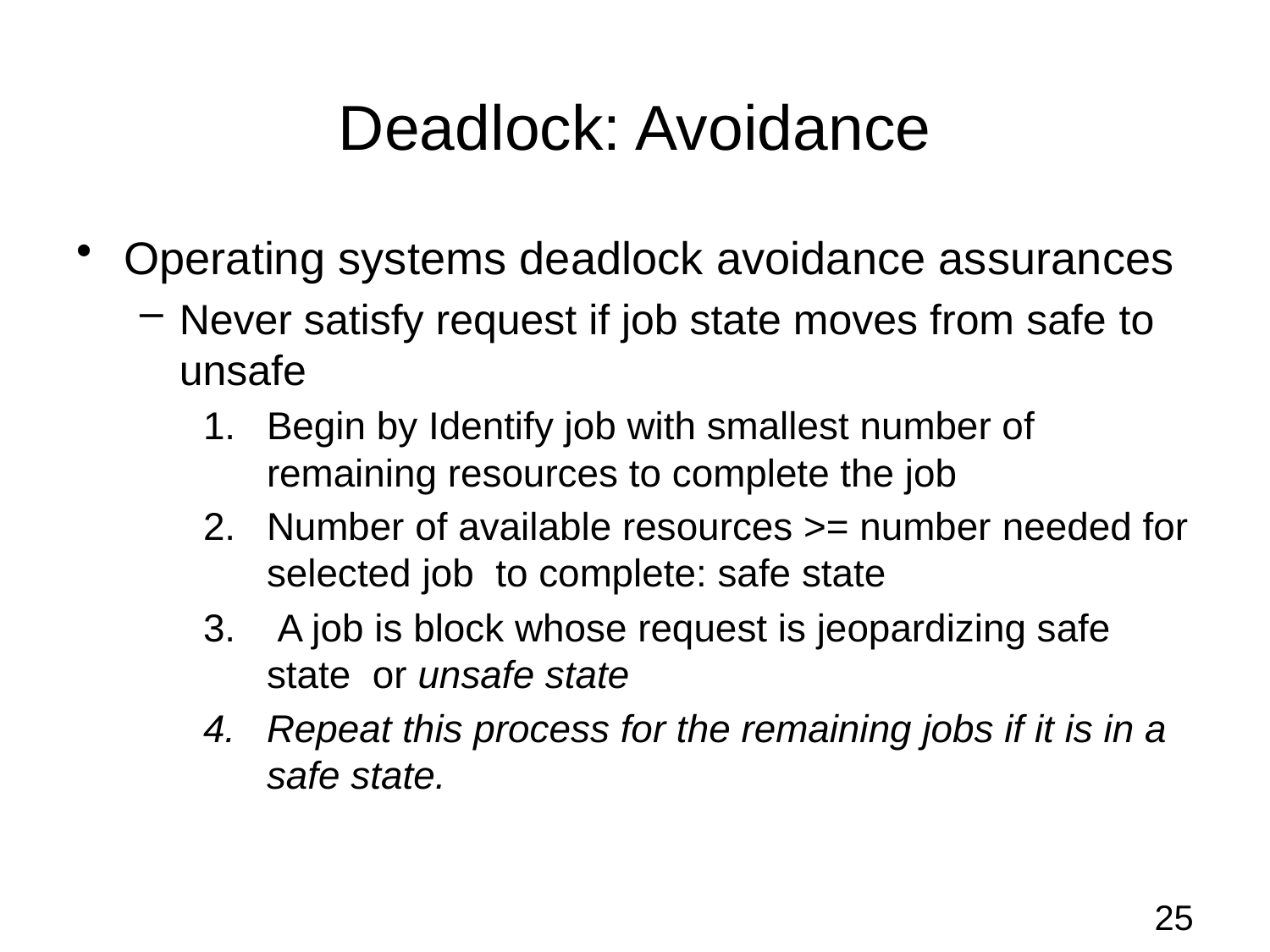

# Deadlock: Avoidance
Operating systems deadlock avoidance assurances
Never satisfy request if job state moves from safe to unsafe
Begin by Identify job with smallest number of remaining resources to complete the job
Number of available resources >= number needed for selected job  to complete: safe state
 A job is block whose request is jeopardizing safe state  or unsafe state
Repeat this process for the remaining jobs if it is in a safe state.

25